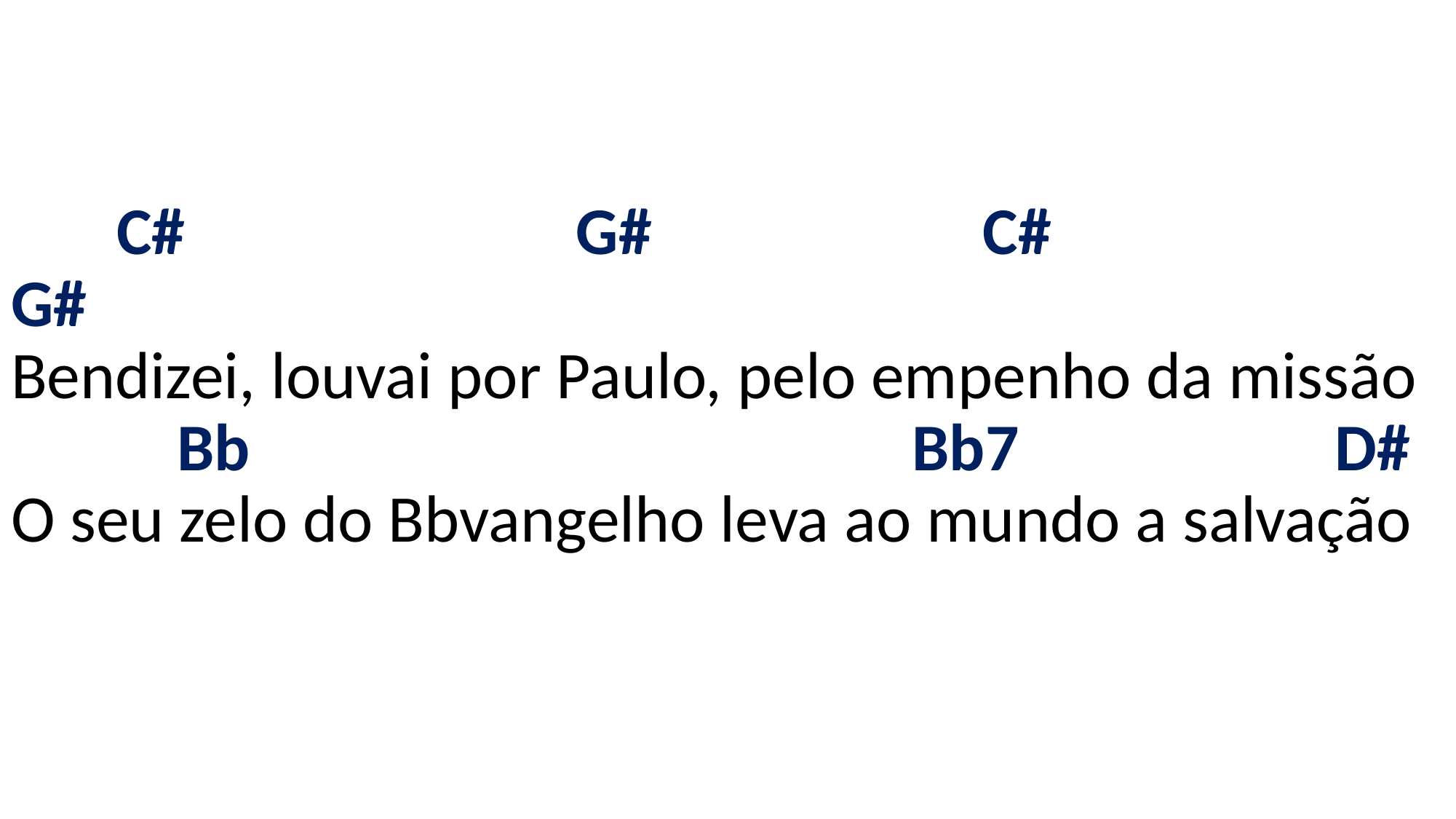

# C#                          G#                      C#                     G# Bendizei, louvai por Paulo, pelo empenho da missão Bb                                            Bb7                     D# O seu zelo do Bbvangelho leva ao mundo a salvação